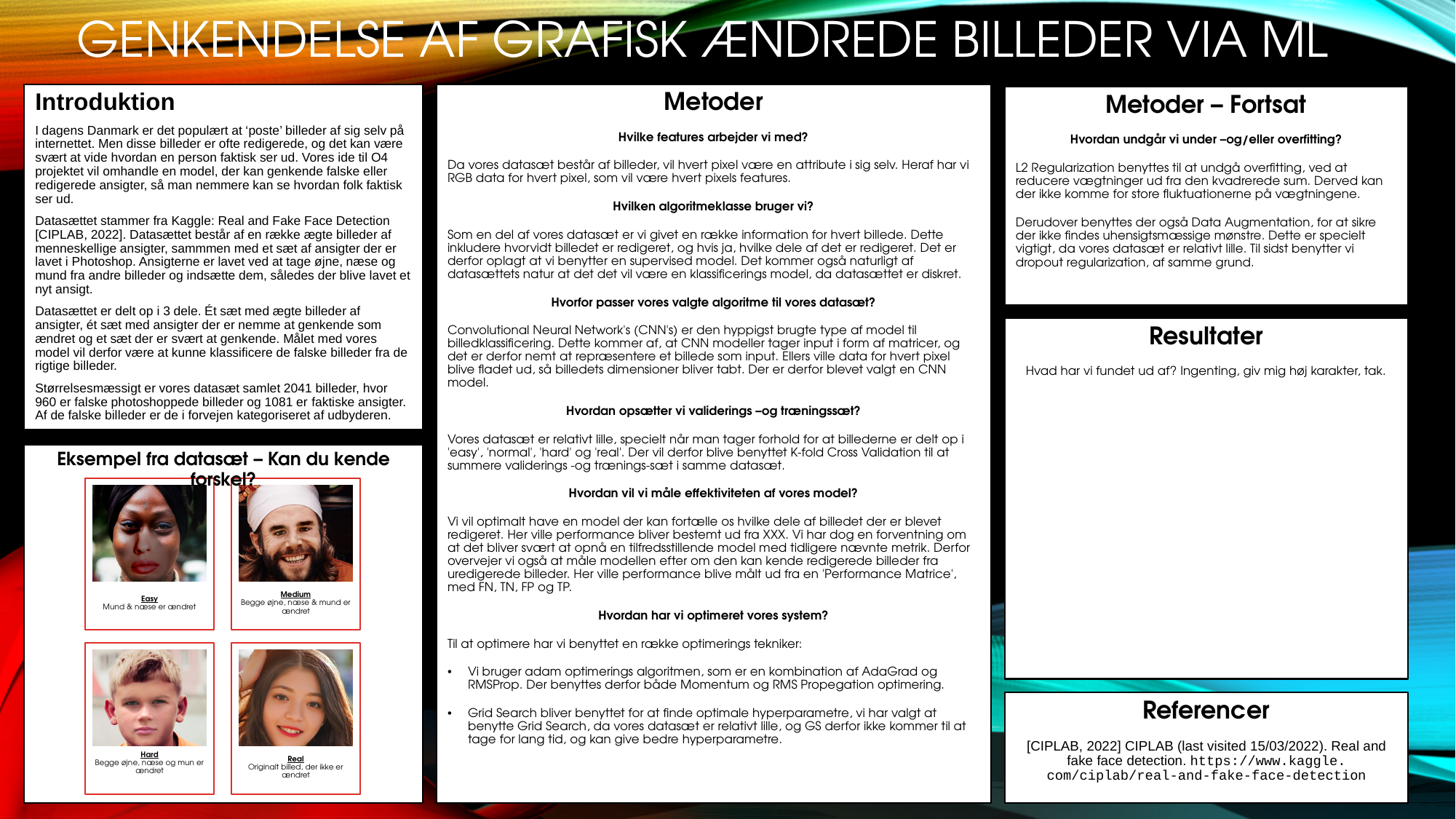

# Genkendelse af grafisk ændrede billeder via ML
Introduktion
I dagens Danmark er det populært at ‘poste’ billeder af sig selv på internettet. Men disse billeder er ofte redigerede, og det kan være svært at vide hvordan en person faktisk ser ud. Vores ide til O4 projektet vil omhandle en model, der kan genkende falske eller redigerede ansigter, så man nemmere kan se hvordan folk faktisk ser ud.
Datasættet stammer fra Kaggle: Real and Fake Face Detection [CIPLAB, 2022]. Datasættet består af en række ægte billeder af menneskellige ansigter, sammmen med et sæt af ansigter der er lavet i Photoshop. Ansigterne er lavet ved at tage øjne, næse og
mund fra andre billeder og indsætte dem, således der blive lavet et nyt ansigt.
Datasættet er delt op i 3 dele. Ét sæt med ægte billeder af ansigter, ét sæt med ansigter der er nemme at genkende som ændret og et sæt der er svært at genkende. Målet med vores model vil derfor være at kunne klassificere de falske billeder fra de rigtige billeder.
Størrelsesmæssigt er vores datasæt samlet 2041 billeder, hvor 960 er falske photoshoppede billeder og 1081 er faktiske ansigter. Af de falske billeder er de i forvejen kategoriseret af udbyderen.
Metoder
Hvilke features arbejder vi med?
Da vores datasæt består af billeder, vil hvert pixel være en attribute i sig selv. Heraf har vi RGB data for hvert pixel, som vil være hvert pixels features.
Hvilken algoritmeklasse bruger vi?
Som en del af vores datasæt er vi givet en række information for hvert billede. Dette inkludere hvorvidt billedet er redigeret, og hvis ja, hvilke dele af det er redigeret. Det er derfor oplagt at vi benytter en supervised model. Det kommer også naturligt af datasættets natur at det det vil være en klassificerings model, da datasættet er diskret.
Hvorfor passer vores valgte algoritme til vores datasæt?
Convolutional Neural Network's (CNN's) er den hyppigst brugte type af model til billedklassificering. Dette kommer af, at CNN modeller tager input i form af matricer, og det er derfor nemt at repræsentere et billede som input. Ellers ville data for hvert pixel blive fladet ud, så billedets dimensioner bliver tabt. Der er derfor blevet valgt en CNN model.
Hvordan opsætter vi validerings –og træningssæt?
Vores datasæt er relativt lille, specielt når man tager forhold for at billederne er delt op i 'easy', 'normal', 'hard' og 'real'. Der vil derfor blive benyttet K-fold Cross Validation til at summere validerings -og trænings-sæt i samme datasæt.
Hvordan vil vi måle effektiviteten af vores model?
Vi vil optimalt have en model der kan fortælle os hvilke dele af billedet der er blevet redigeret. Her ville performance bliver bestemt ud fra XXX. Vi har dog en forventning om at det bliver svært at opnå en tilfredsstillende model med tidligere nævnte metrik. Derfor overvejer vi også at måle modellen efter om den kan kende redigerede billeder fra uredigerede billeder. Her ville performance blive målt ud fra en 'Performance Matrice', med FN, TN, FP og TP.
Hvordan har vi optimeret vores system?
Til at optimere har vi benyttet en række optimerings tekniker:
Vi bruger adam optimerings algoritmen, som er en kombination af AdaGrad og RMSProp. Der benyttes derfor både Momentum og RMS Propegation optimering.
Grid Search bliver benyttet for at finde optimale hyperparametre, vi har valgt at benytte Grid Search, da vores datasæt er relativt lille, og GS derfor ikke kommer til at tage for lang tid, og kan give bedre hyperparametre.
Metoder – Fortsat
Hvordan undgår vi under –og/eller overfitting?
L2 Regularization benyttes til at undgå overfitting, ved at reducere vægtninger ud fra den kvadrerede sum. Derved kan der ikke komme for store fluktuationerne på vægtningene.
Derudover benyttes der også Data Augmentation, for at sikre der ikke findes uhensigtsmæssige mønstre. Dette er specielt vigtigt, da vores datasæt er relativt lille. Til sidst benytter vi dropout regularization, af samme grund.
Resultater
Hvad har vi fundet ud af? Ingenting, giv mig høj karakter, tak.

Eksempel fra datasæt – Kan du kende forskel?
Easy
Mund & næse er ændret
Medium
Begge øjne, næse & mund er ændret
Hard
Begge øjne, næse og mun er ændret
Real
Originalt billed, der ikke er ændret
Referencer
[CIPLAB, 2022] CIPLAB (last visited 15/03/2022). Real and fake face detection. https://www.kaggle.
com/ciplab/real-and-fake-face-detection